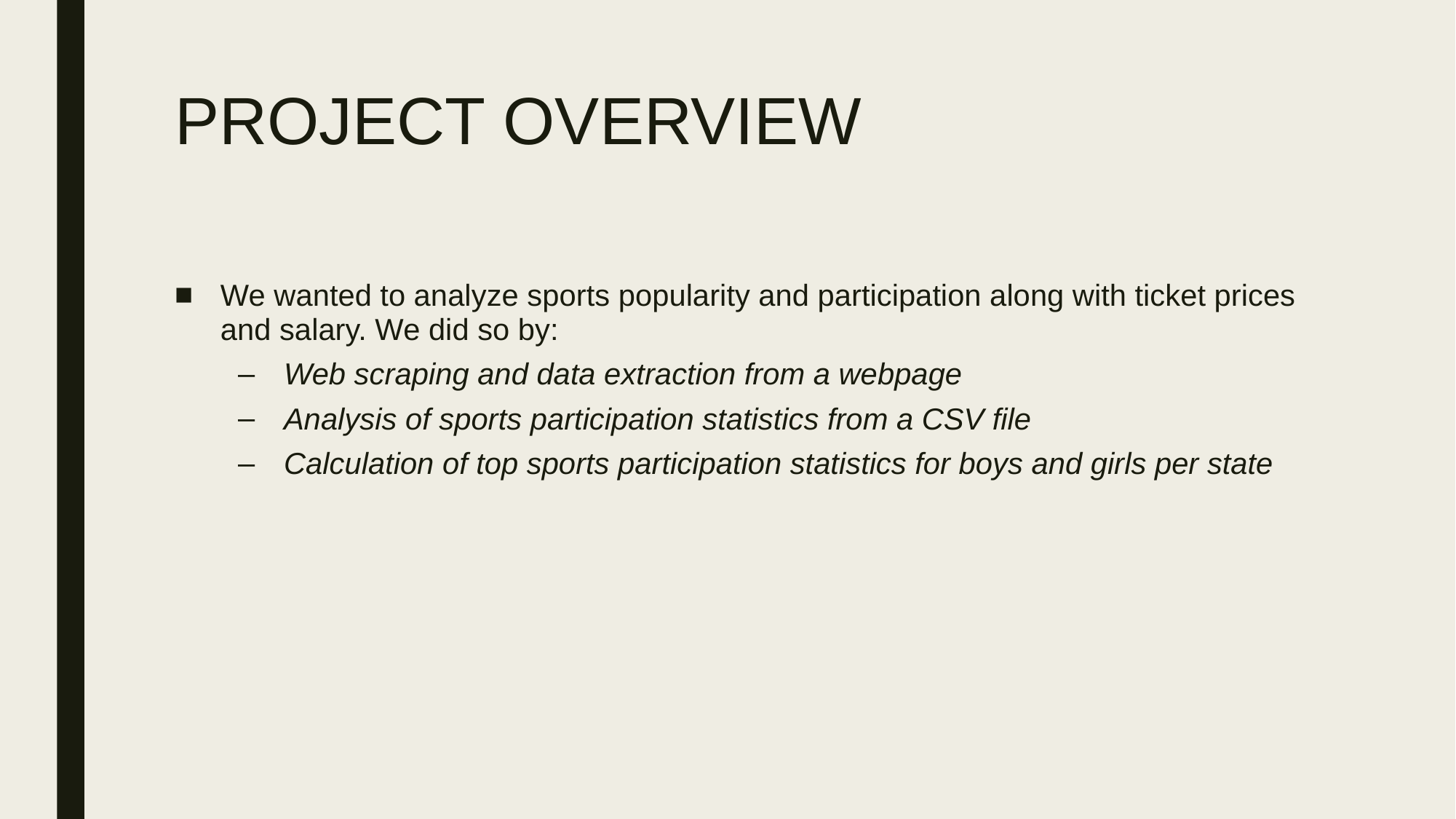

# PROJECT OVERVIEW
We wanted to analyze sports popularity and participation along with ticket prices and salary. We did so by:
Web scraping and data extraction from a webpage
Analysis of sports participation statistics from a CSV file
Calculation of top sports participation statistics for boys and girls per state